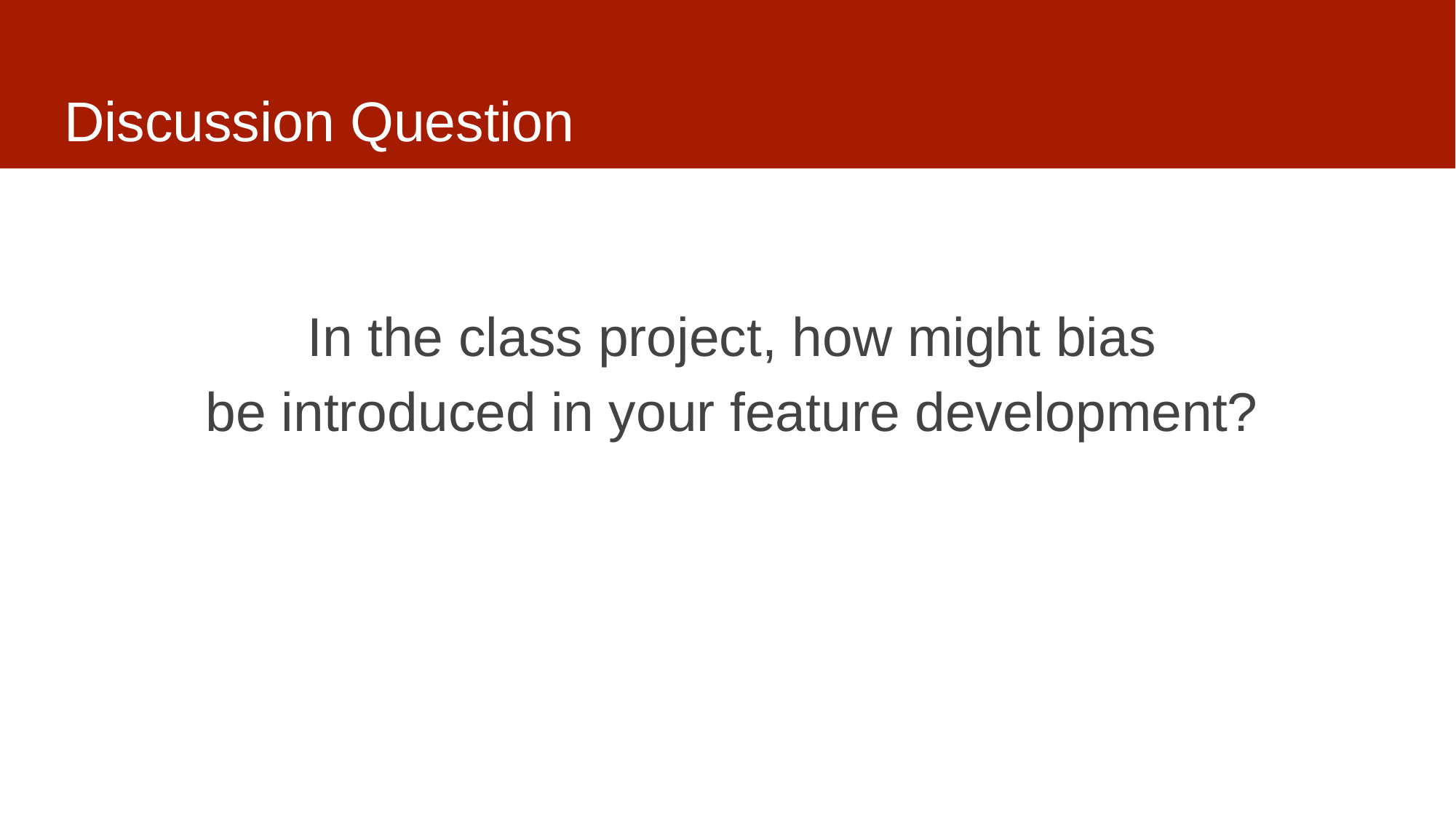

# Discussion Question

In the class project, how might bias
be introduced in your feature development?